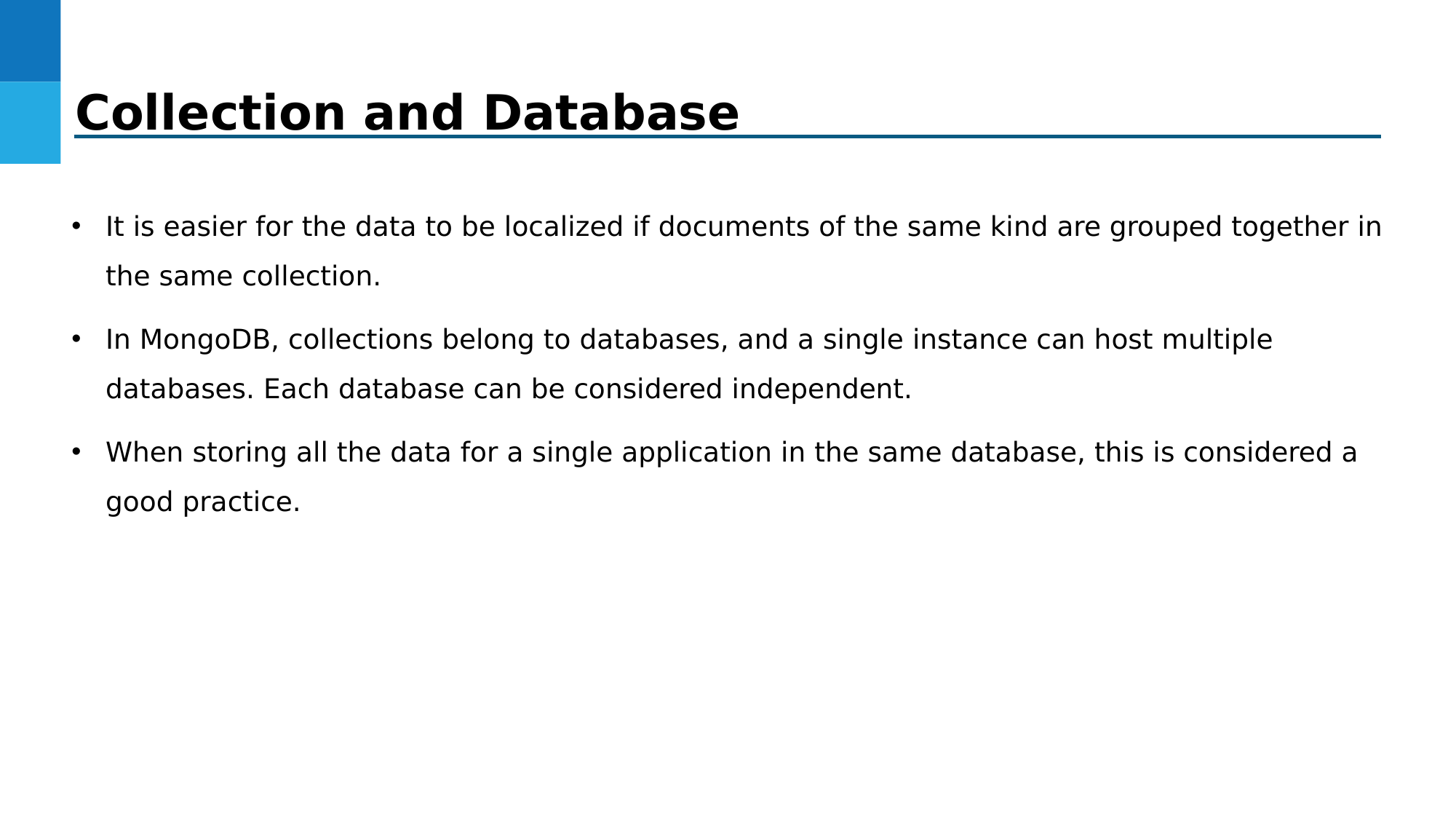

Collection and Database
It is easier for the data to be localized if documents of the same kind are grouped together in the same collection.
In MongoDB, collections belong to databases, and a single instance can host multiple databases. Each database can be considered independent.
When storing all the data for a single application in the same database, this is considered a good practice.
DO NOT WRITE ANYTHING
HERE. LEAVE THIS SPACE FOR
 WEBCAM